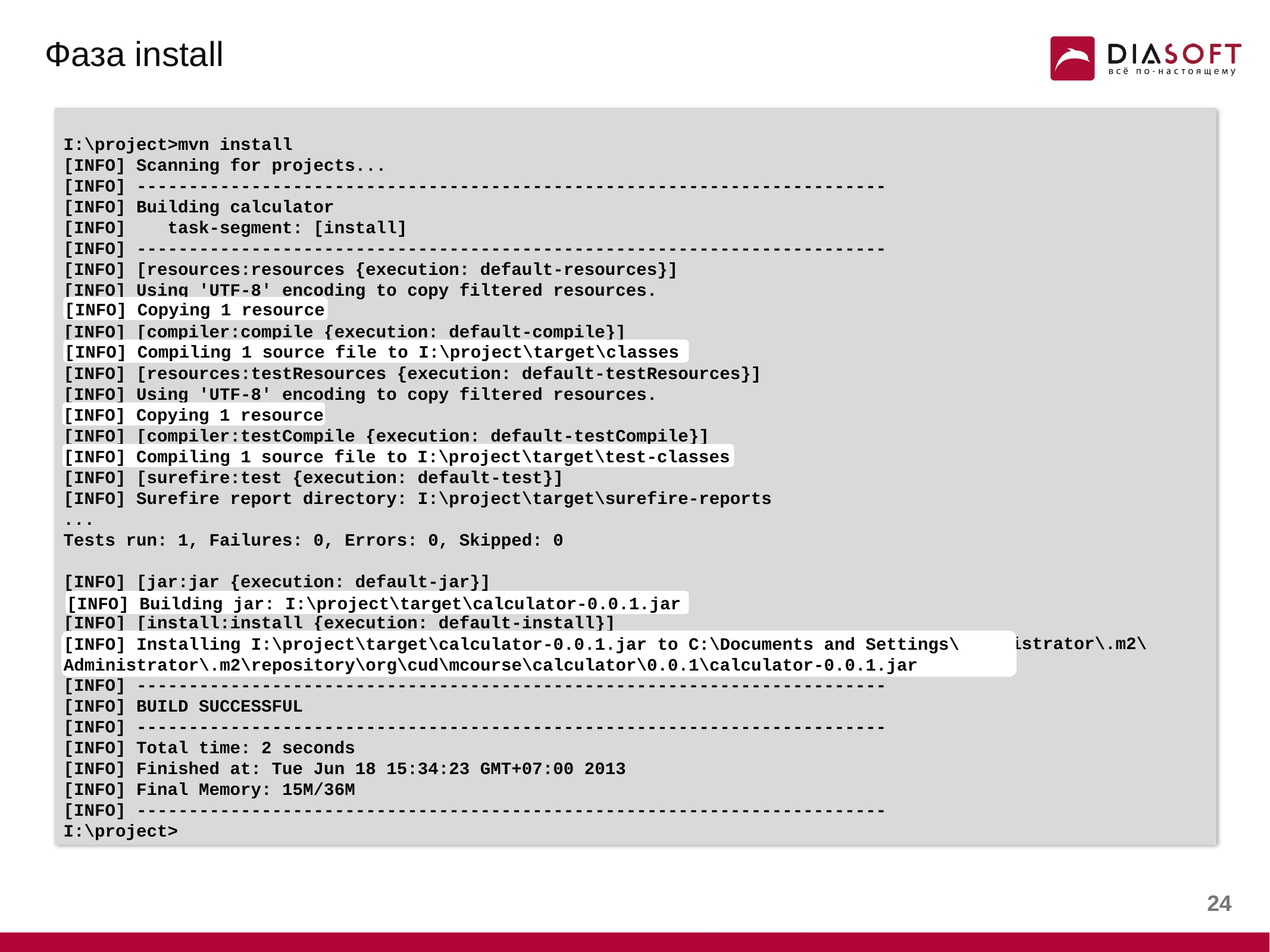

# Фаза install

I:\project>mvn install
[INFO] Scanning for projects...
[INFO] ------------------------------------------------------------------------
[INFO] Building calculator
[INFO]    task-segment: [install]
[INFO] ------------------------------------------------------------------------
[INFO] [resources:resources {execution: default-resources}]
[INFO] Using 'UTF-8' encoding to copy filtered resources.
[INFO] Copying 1 resource
[INFO] [compiler:compile {execution: default-compile}]
[INFO] Compiling 1 source file to I:\project\target\classes
[INFO] [resources:testResources {execution: default-testResources}]
[INFO] Using 'UTF-8' encoding to copy filtered resources.
[INFO] Copying 1 resource
[INFO] [compiler:testCompile {execution: default-testCompile}]
[INFO] Compiling 1 source file to I:\project\target\test-classes
[INFO] [surefire:test {execution: default-test}]
[INFO] Surefire report directory: I:\project\target\surefire-reports
...
Tests run: 1, Failures: 0, Errors: 0, Skipped: 0

[INFO] [jar:jar {execution: default-jar}]
[INFO] Building jar: I:\project\target\calculator-0.0.1.jar
[INFO] [install:install {execution: default-install}]
[INFO] Installing I:\project\target\calculator-0.0.1.jar to C:\Documents and Settings\Administrator\.m2\repository\org\cud\mcourse\calculator\0.0.1\calculator-0.0.1.jar
[INFO] ------------------------------------------------------------------------
[INFO] BUILD SUCCESSFUL
[INFO] ------------------------------------------------------------------------
[INFO] Total time: 2 seconds
[INFO] Finished at: Tue Jun 18 15:34:23 GMT+07:00 2013
[INFO] Final Memory: 15M/36M
[INFO] ------------------------------------------------------------------------
I:\project>
[INFO] Copying 1 resource
[INFO] Compiling 1 source file to I:\project\target\classes
[INFO] Copying 1 resource
[INFO] Compiling 1 source file to I:\project\target\test-classes
[INFO] Building jar: I:\project\target\calculator-0.0.1.jar
[INFO] Installing I:\project\target\calculator-0.0.1.jar to C:\Documents and Settings\Administrator\.m2\repository\org\cud\mcourse\calculator\0.0.1\calculator-0.0.1.jar
24